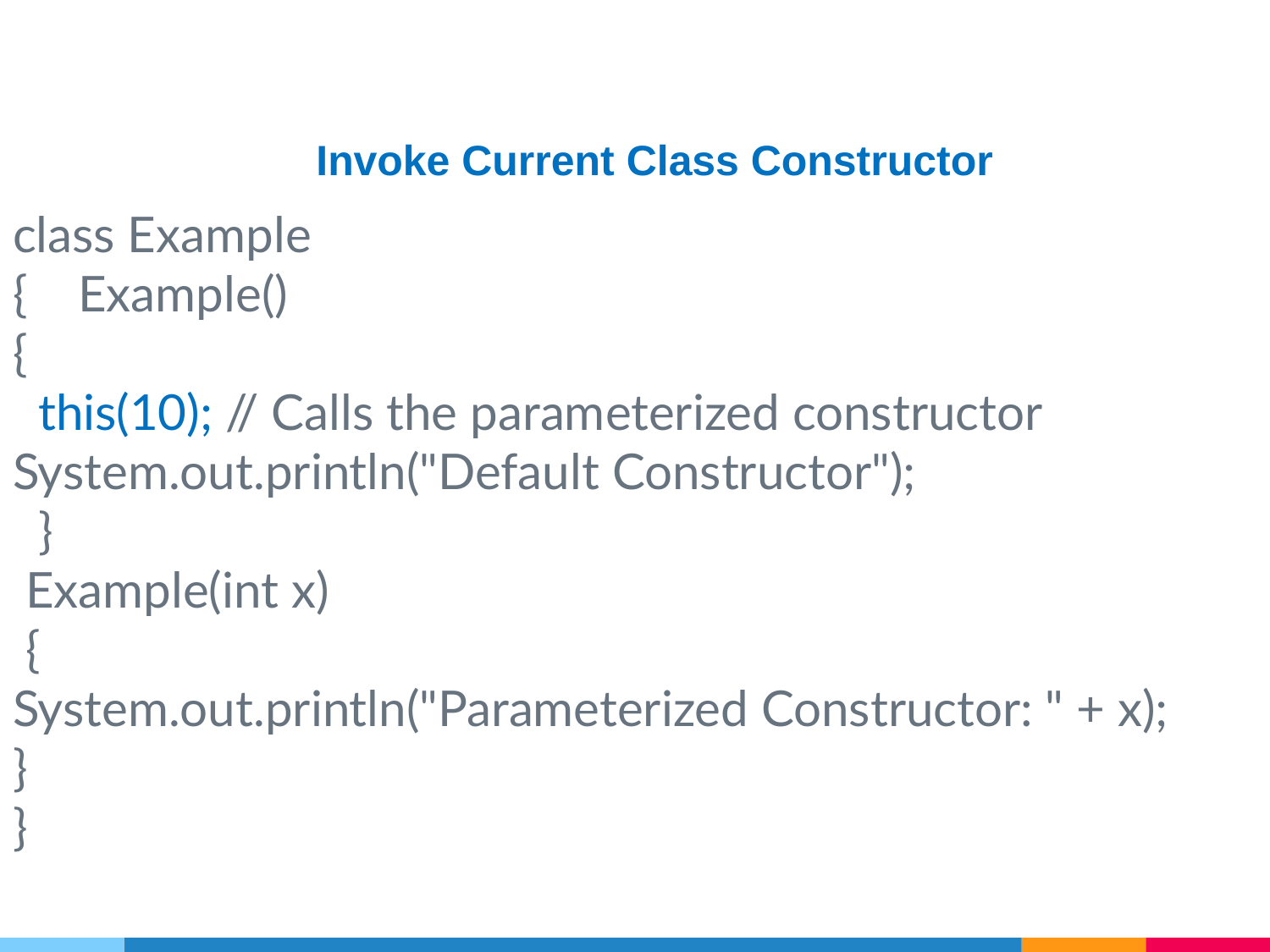

# Invoke Current Class Constructor
class Example
{    Example()
{
  this(10); // Calls the parameterized constructor        System.out.println("Default Constructor");
  }
 Example(int x)
 {
System.out.println("Parameterized Constructor: " + x);
}
}